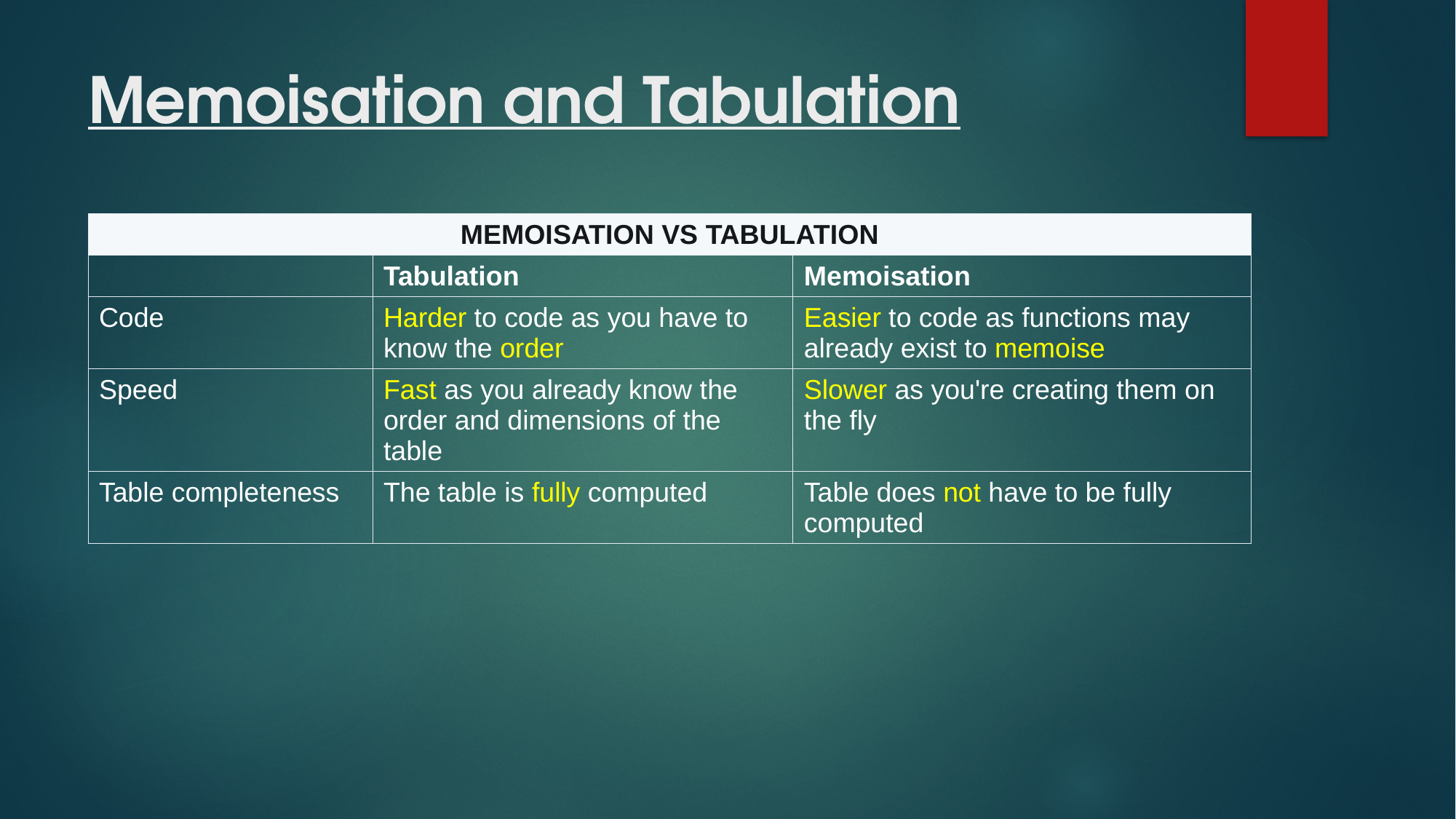

# Memoisation and Tabulation
| Memoisation vs Tabulation |  |  |
| --- | --- | --- |
|  | Tabulation | Memoisation |
| Code | Harder to code as you have to know the order | Easier to code as functions may already exist to memoise |
| Speed | Fast as you already know the order and dimensions of the table | Slower as you're creating them on the fly |
| Table completeness | The table is fully computed | Table does not have to be fully computed |